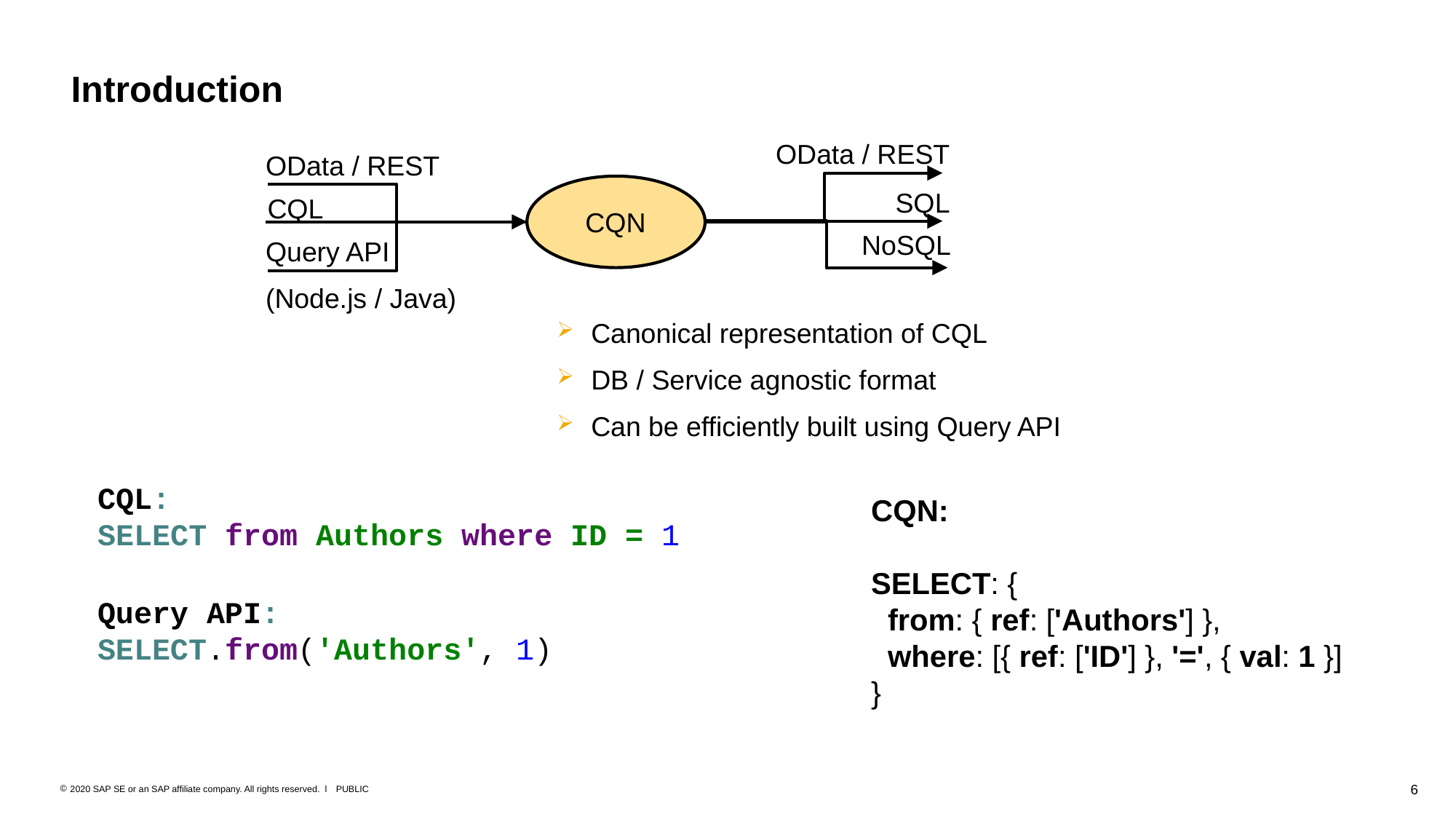

# Introduction
OData / REST
OData / REST

SQL
CQL
CQN
NoSQL
Query API
(Node.js / Java)
Canonical representation of CQL
DB / Service agnostic format
Can be efficiently built using Query API
CQL:
SELECT from Authors where ID = 1

CQN:

SELECT: {
  from: { ref: ['Authors'] },
  where: [{ ref: ['ID'] }, '=', { val: 1 }]
}
Query API: SELECT.from('Authors', 1)